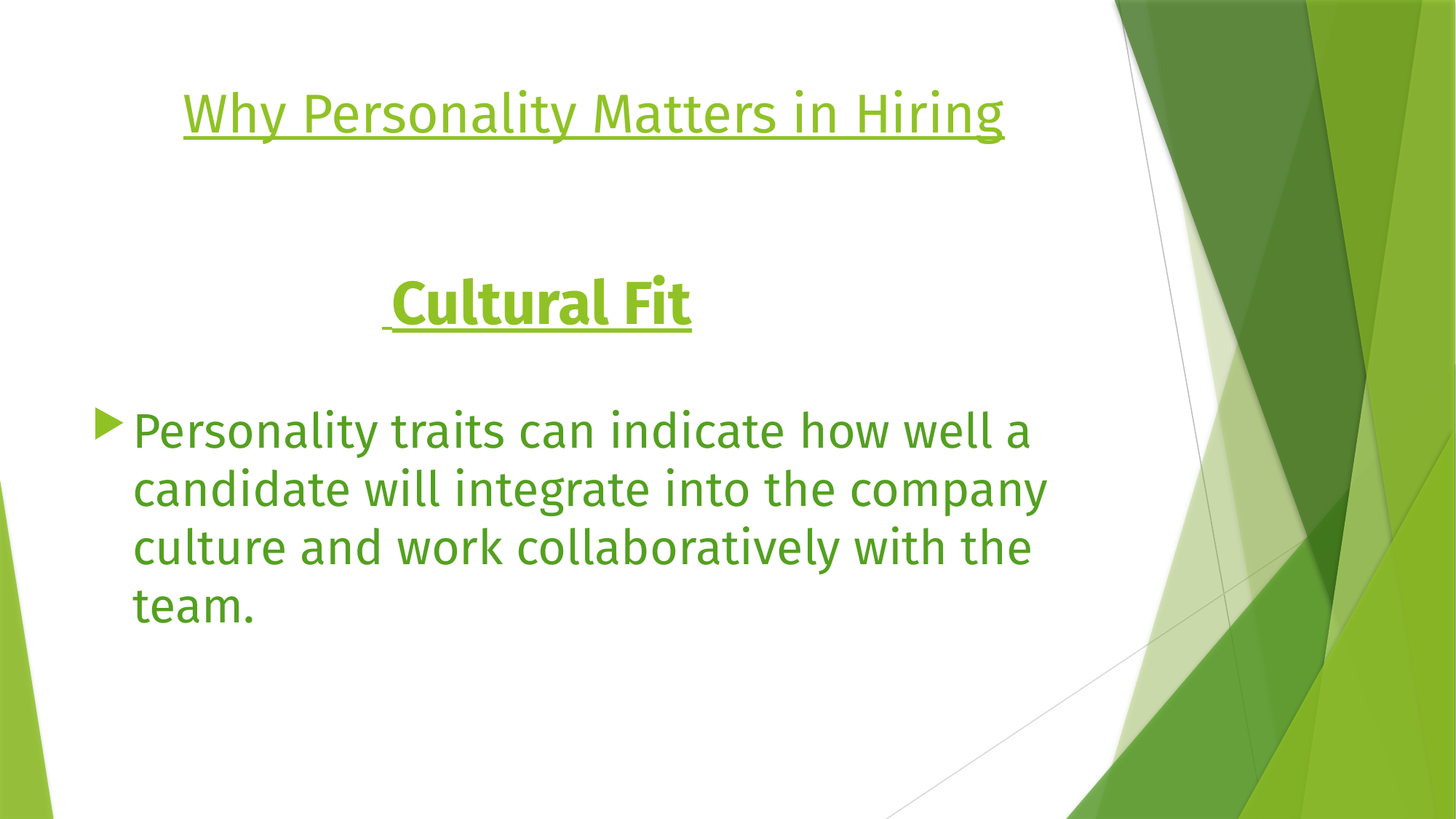

# Why Personality Matters in Hiring
                              Cultural Fit

Personality traits can indicate how well a candidate will integrate into the company culture and work collaboratively with the team.